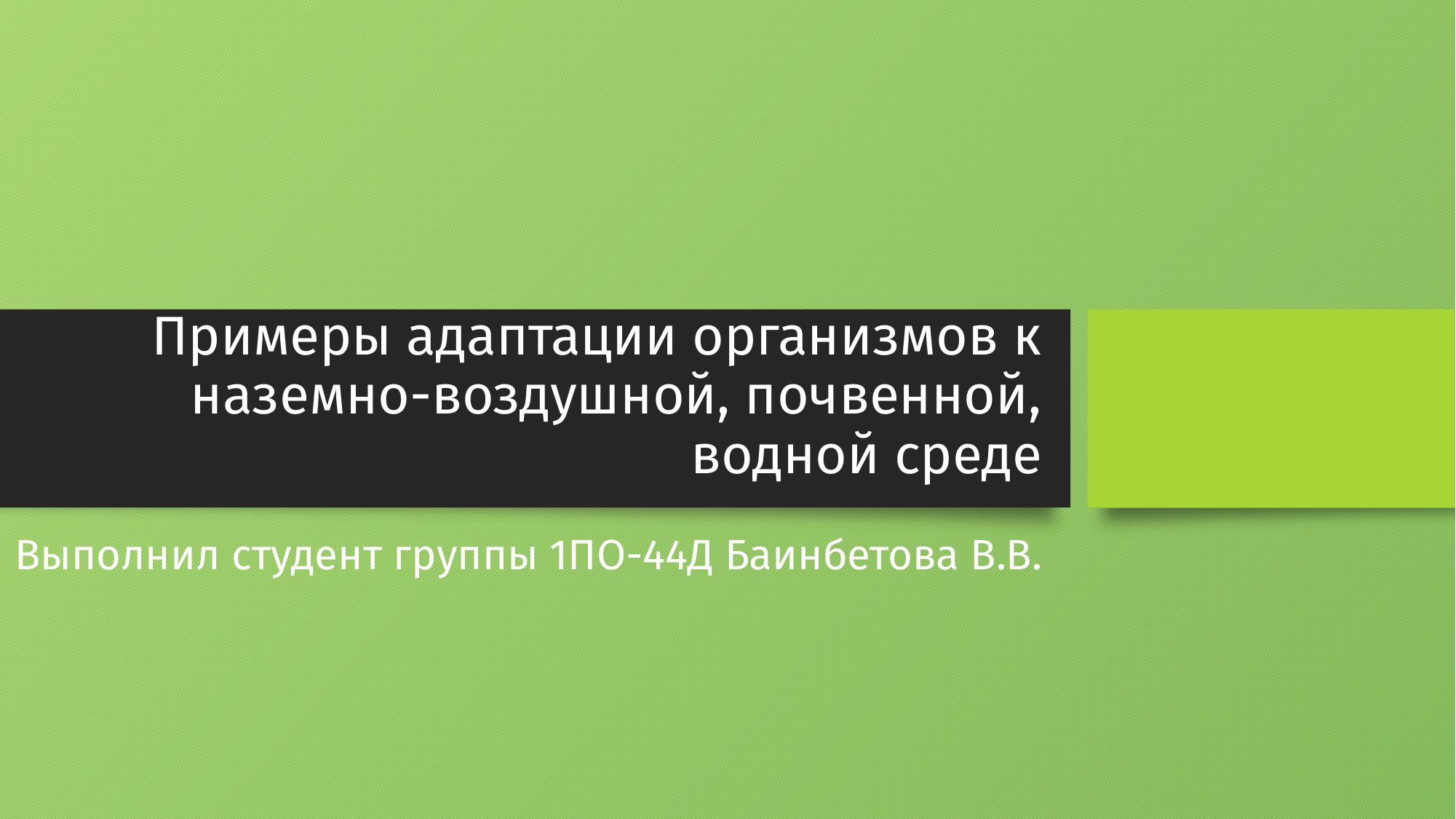

# Примеры адаптации организмов к наземно-воздушной, почвенной, водной среде
Выполнил студент группы 1ПО-44Д Баинбетова В.В.